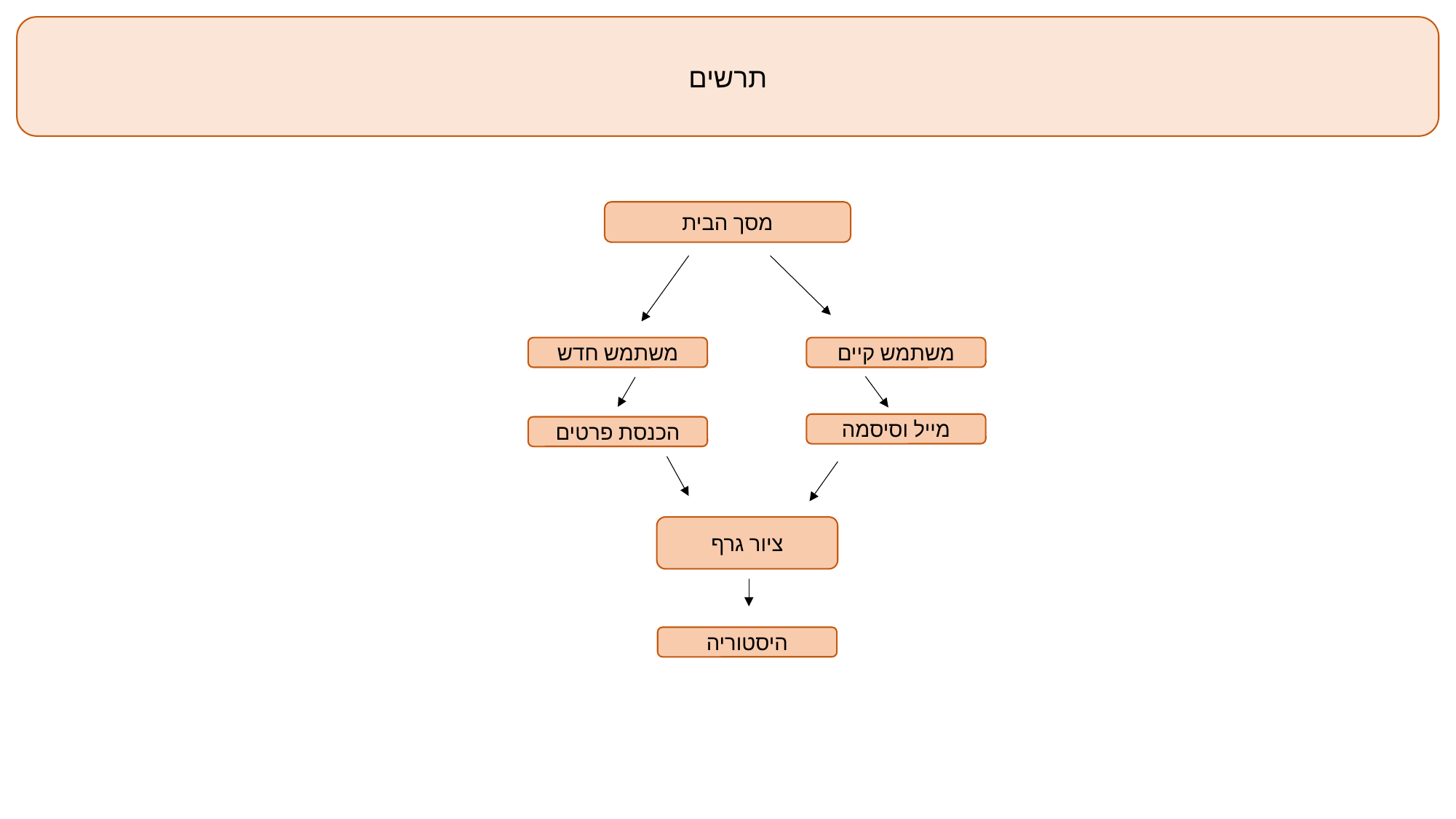

תרשים
מסך הבית
משתמש חדש
משתמש קיים
מייל וסיסמה
הכנסת פרטים
ציור גרף
היסטוריה